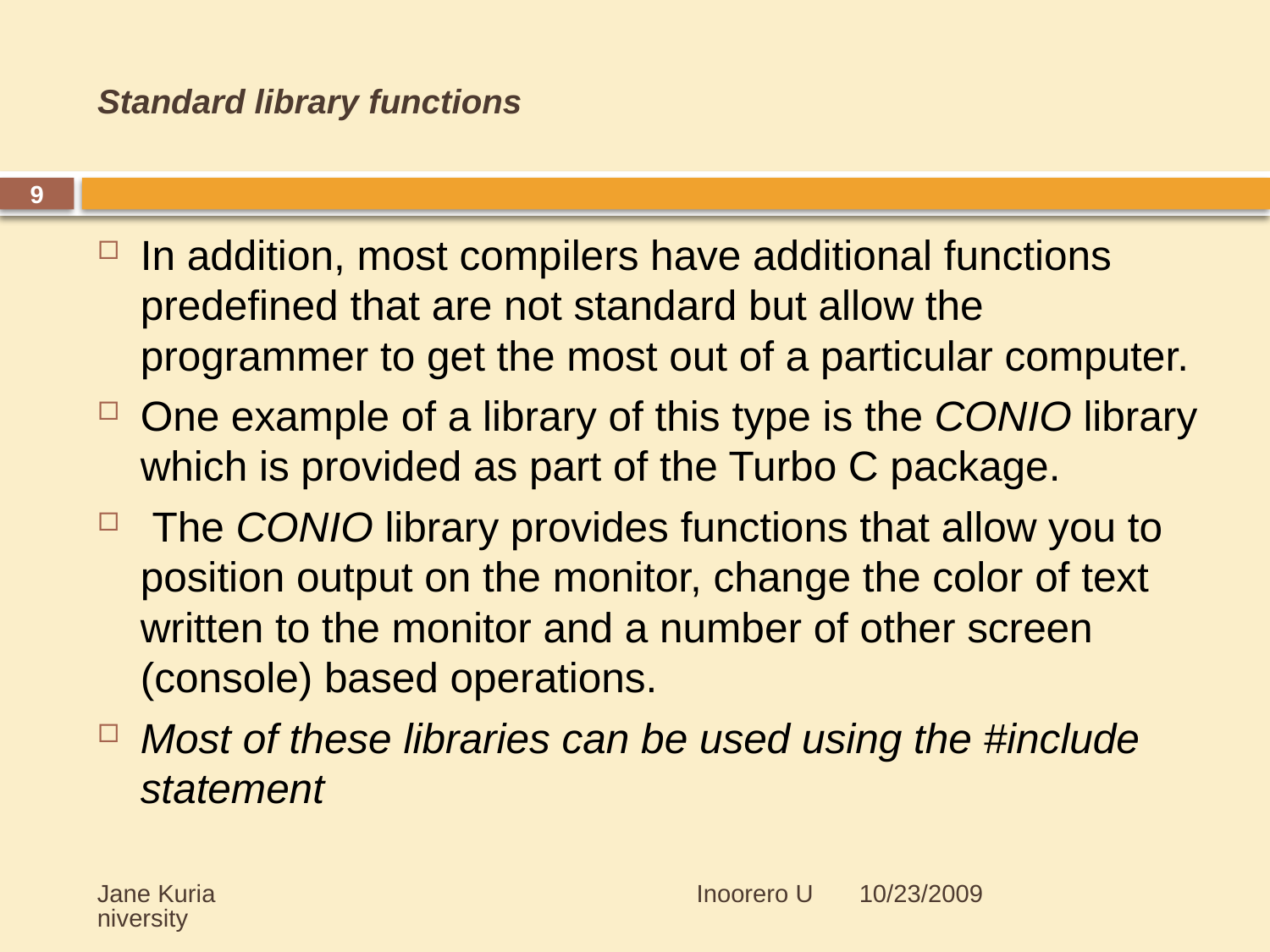

# Standard library functions
9
In addition, most compilers have additional functions predefined that are not standard but allow the programmer to get the most out of a particular computer.
One example of a library of this type is the CONIO library which is provided as part of the Turbo C package.
 The CONIO library provides functions that allow you to position output on the monitor, change the color of text written to the monitor and a number of other screen (console) based operations.
Most of these libraries can be used using the #include statement

Jane Kuria                                                                     Inoorero University
10/23/2009